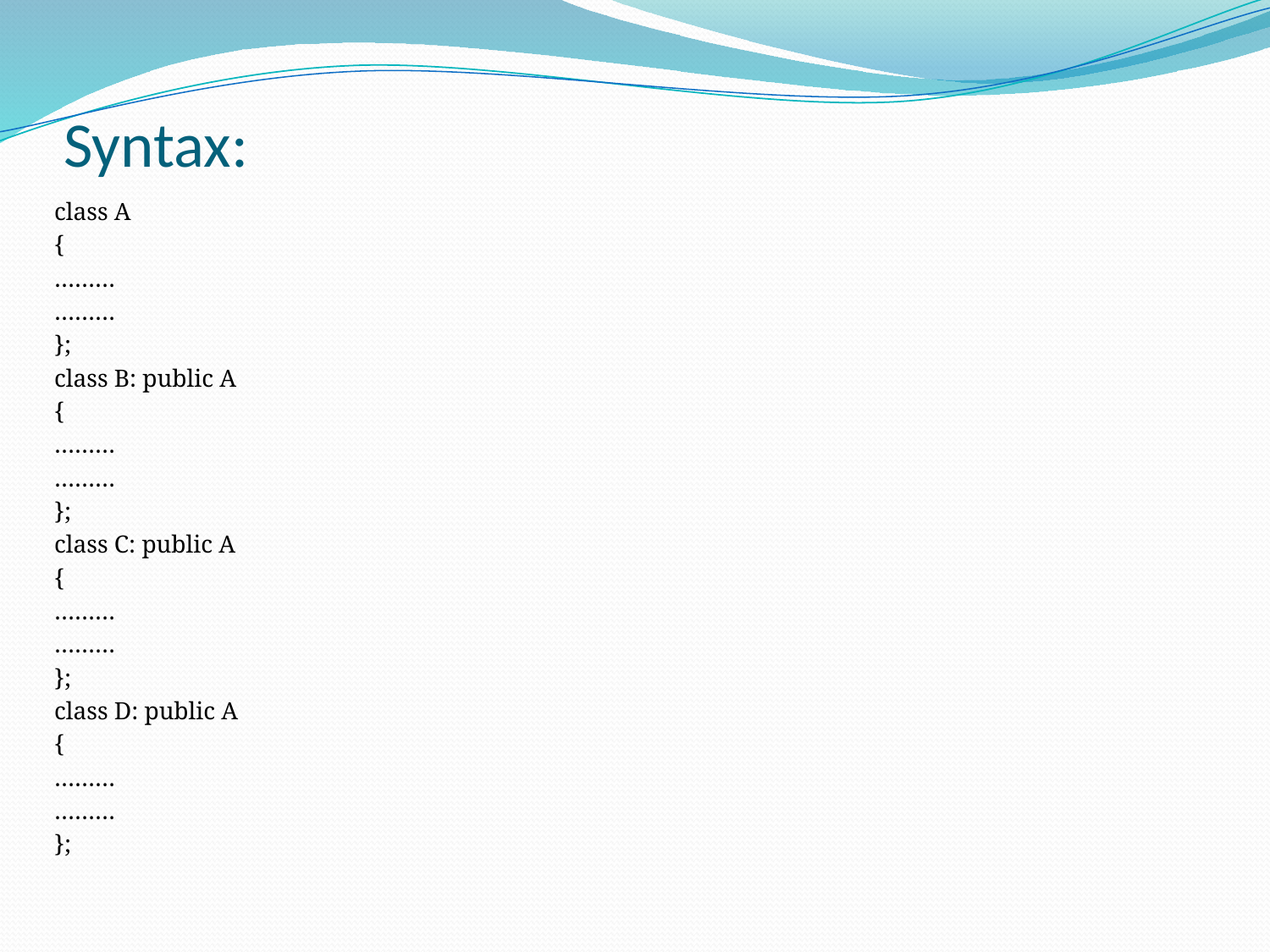

# Syntax:
class A
{
………
………
};
class B: public A
{
………
………
};
class C: public A
{
………
………
};
class D: public A
{
………
………
};